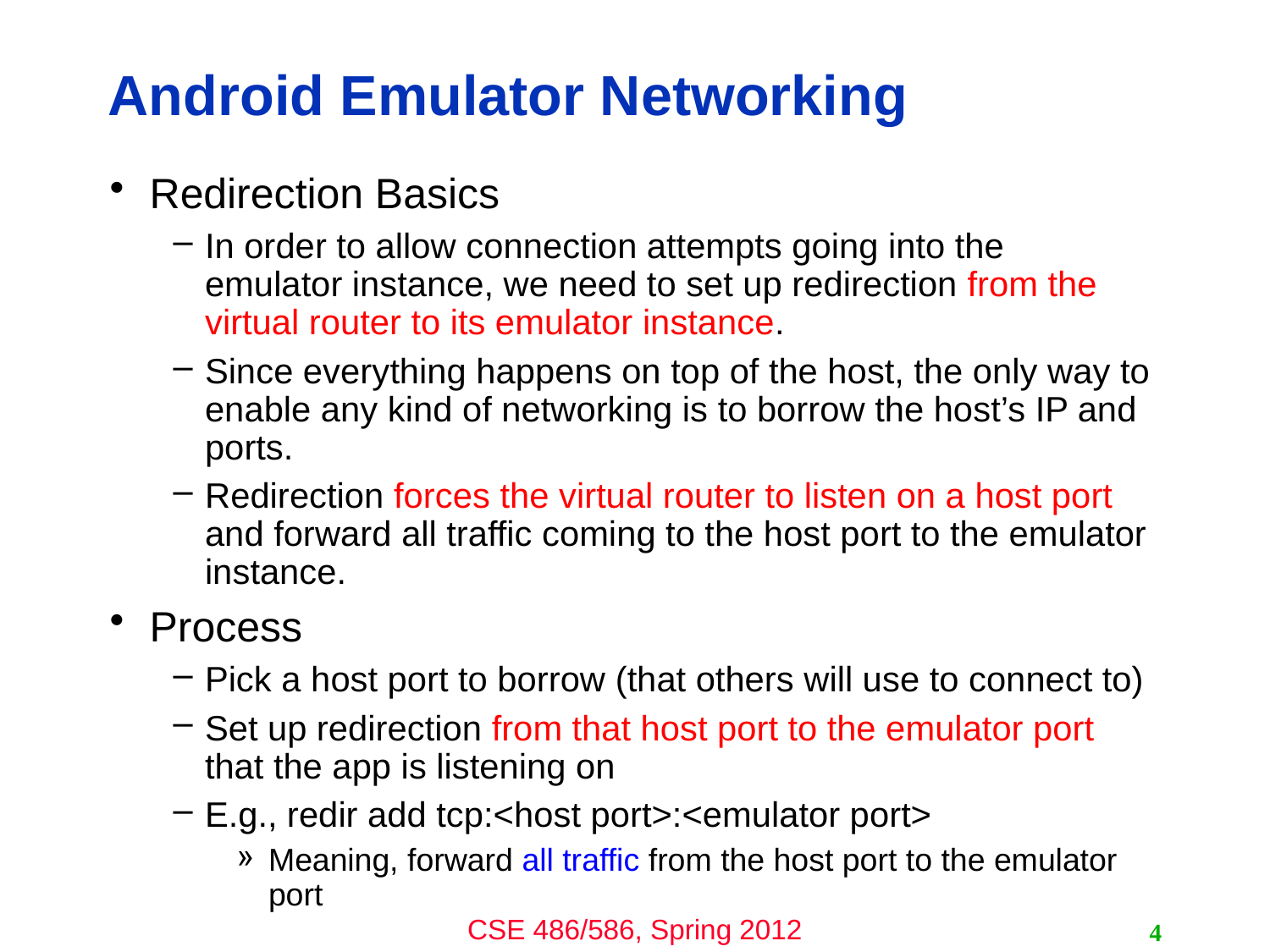

# Android Emulator Networking
Redirection Basics
In order to allow connection attempts going into the emulator instance, we need to set up redirection from the virtual router to its emulator instance.
Since everything happens on top of the host, the only way to enable any kind of networking is to borrow the host’s IP and ports.
Redirection forces the virtual router to listen on a host port and forward all traffic coming to the host port to the emulator instance.
Process
Pick a host port to borrow (that others will use to connect to)
Set up redirection from that host port to the emulator port that the app is listening on
E.g., redir add tcp:<host port>:<emulator port>
Meaning, forward all traffic from the host port to the emulator port
4